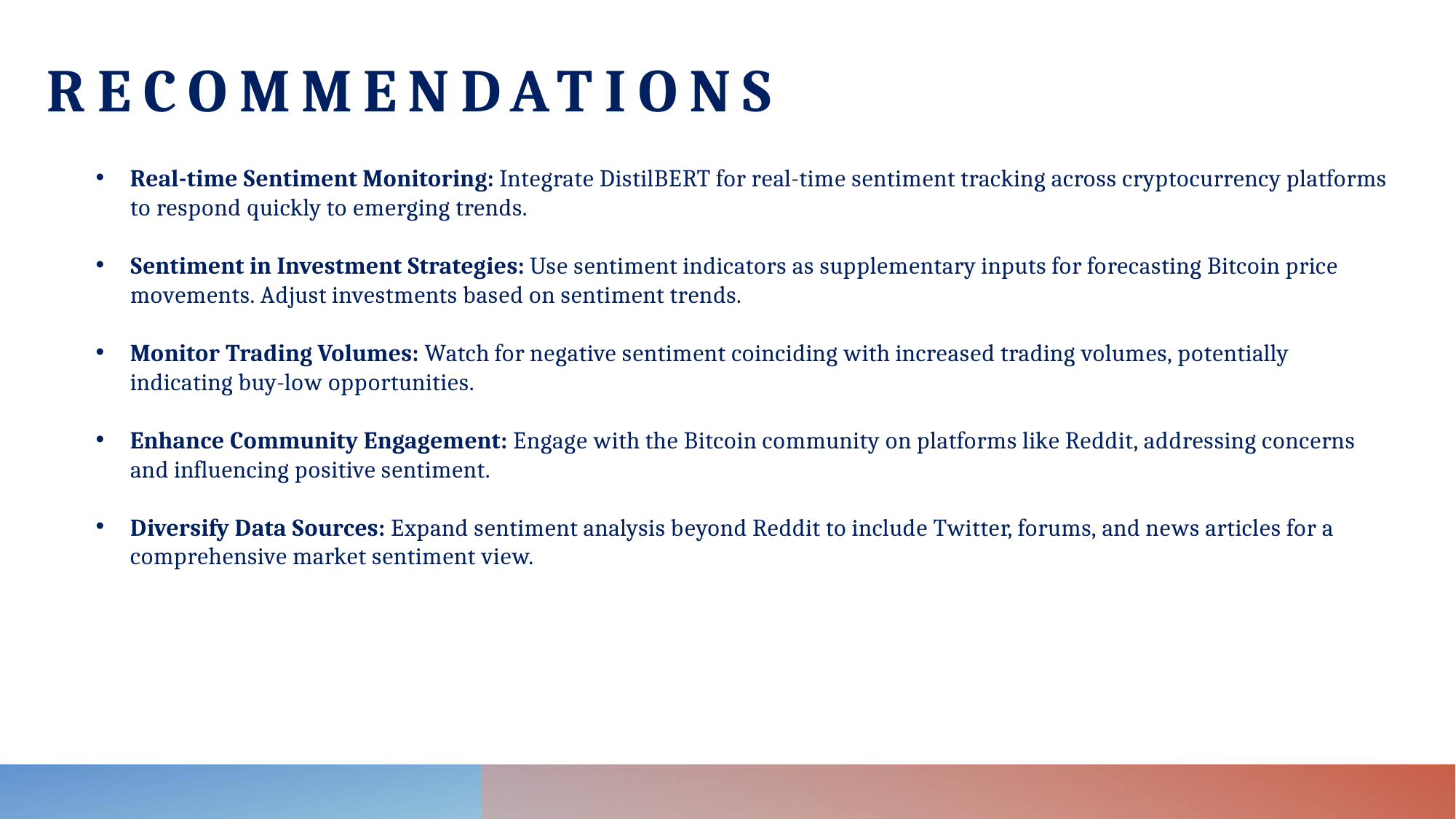

# recommendations
Real-time Sentiment Monitoring: Integrate DistilBERT for real-time sentiment tracking across cryptocurrency platforms to respond quickly to emerging trends.

Sentiment in Investment Strategies: Use sentiment indicators as supplementary inputs for forecasting Bitcoin price movements. Adjust investments based on sentiment trends.

Monitor Trading Volumes: Watch for negative sentiment coinciding with increased trading volumes, potentially indicating buy-low opportunities.

Enhance Community Engagement: Engage with the Bitcoin community on platforms like Reddit, addressing concerns and influencing positive sentiment.

Diversify Data Sources: Expand sentiment analysis beyond Reddit to include Twitter, forums, and news articles for a comprehensive market sentiment view.